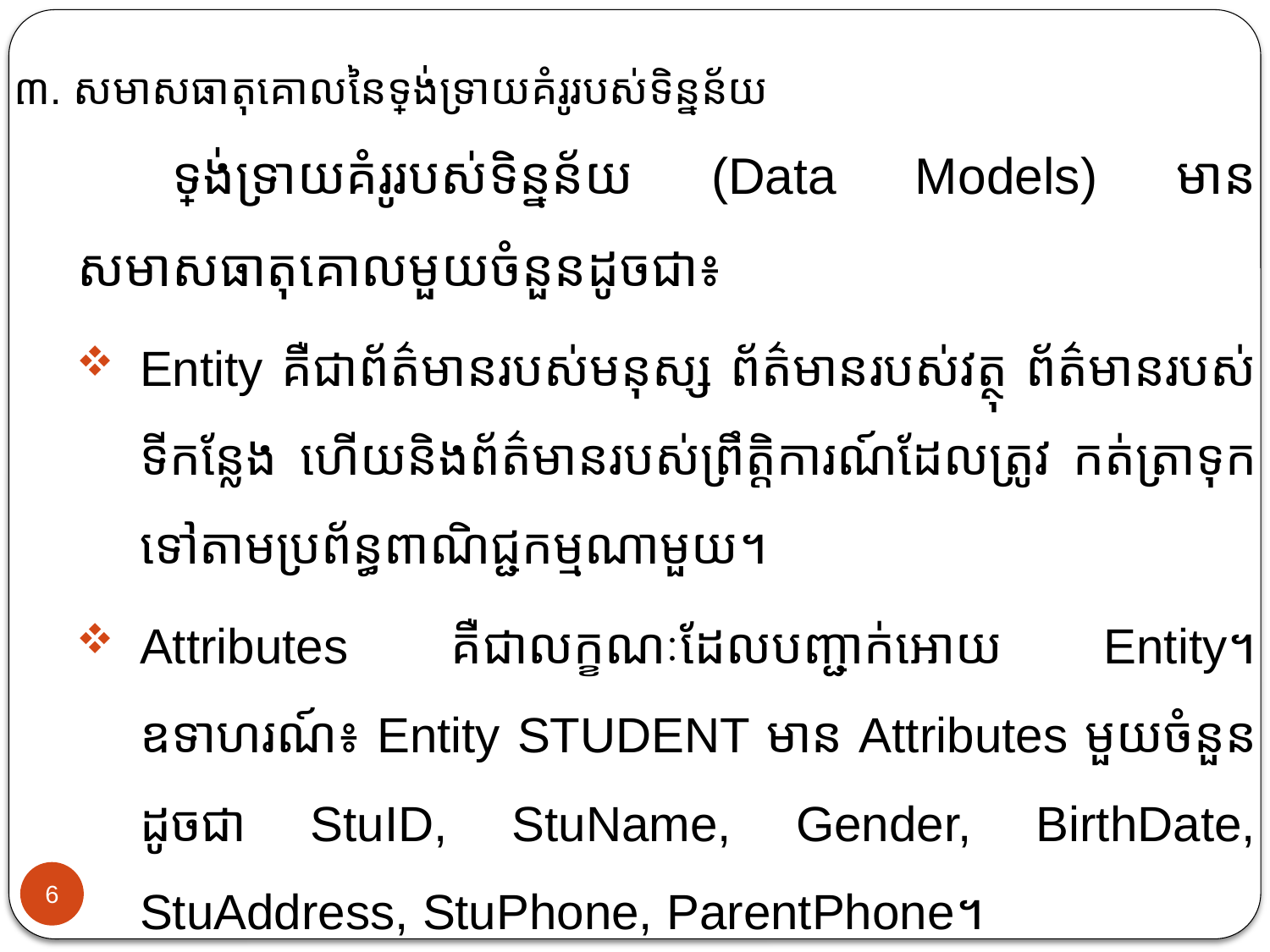

៣. សមាសធាតុគោលនៃទ្រង់ទ្រាយគំរូរបស់ទិន្នន័យ
ទ្រង់ទ្រាយគំរូរបស់ទិន្នន័យ (Data Models) មានសមាសធាតុគោលមួយចំនួនដូចជា៖
Entity គឺជាព័ត៌មានរបស់មនុស្ស ព័ត៌មានរបស់វត្ថុ ព័ត៌មាន​របស់ទីកន្លែង ហើយនិងព័ត៌មានរបស់ព្រឹត្តិការណ៍ដែលត្រូវ កត់ត្រាទុកទៅតាមប្រព័ន្ធពាណិជ្ជកម្មណាមួយ។
Attributes គឺជាលក្ខណៈដែលបញ្ជាក់អោយ Entity។ ឧទាហរណ៍៖ Entity STUDENT មាន Attributes មួយចំនួនដូចជា StuID, StuName, Gender, BirthDate, StuAddress, StuPhone, ParentPhone។

6